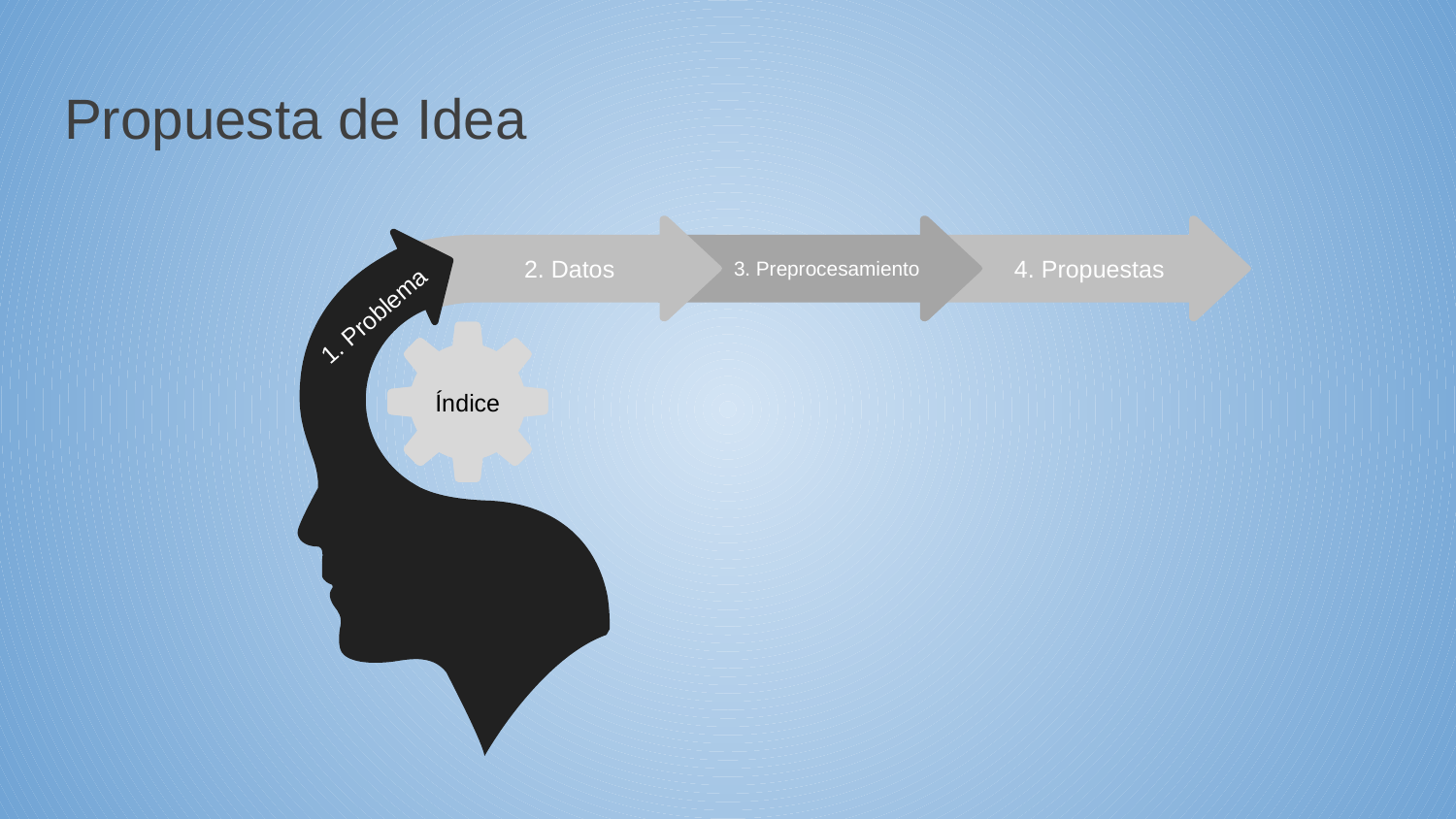

# Propuesta de Idea

4. Propuestas
2. Datos
3. Preprocesamiento
 1. Problema
Problema
Índice